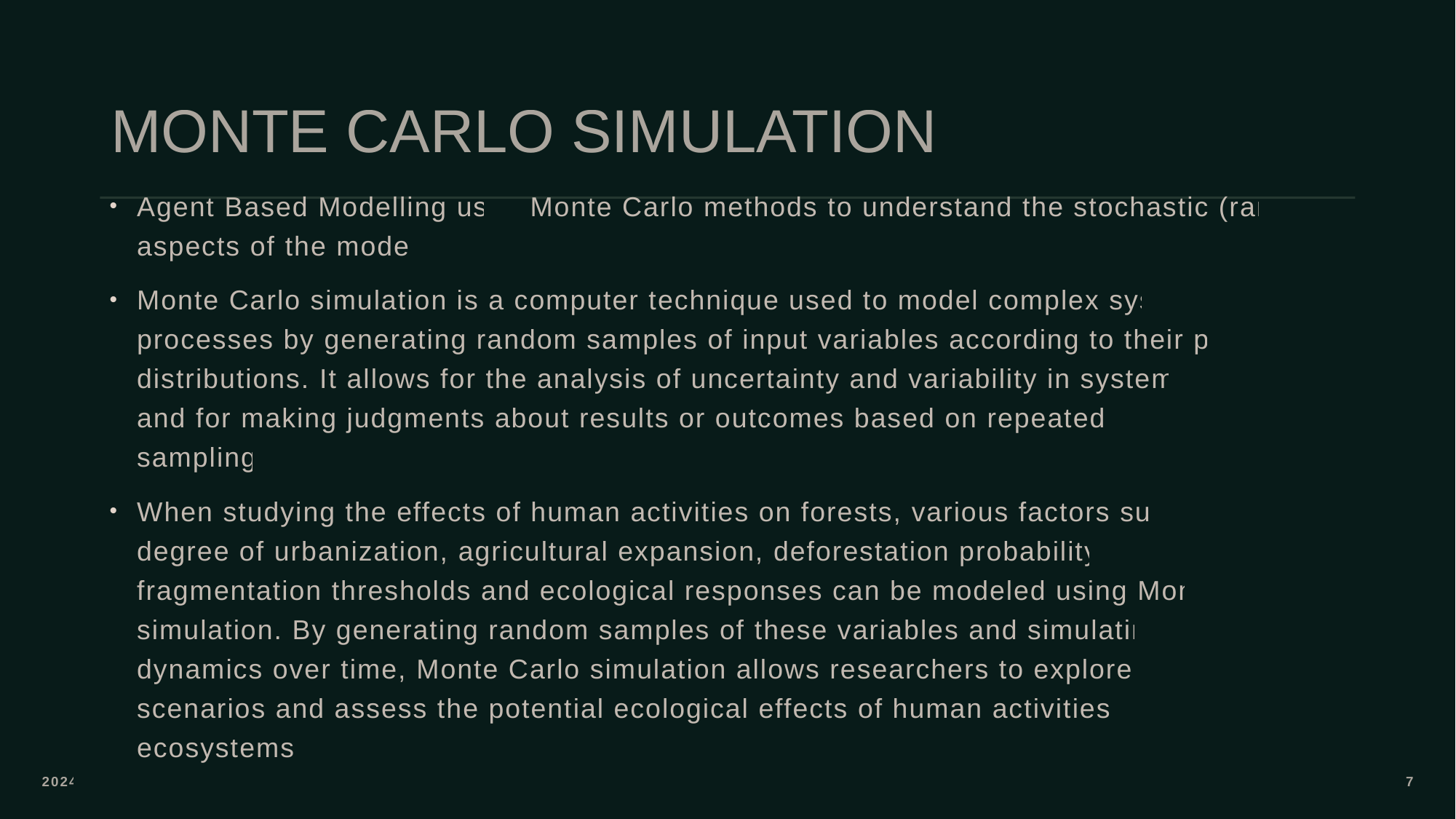

# MONTE CARLO SIMULATION
Agent Based Modelling uses Monte Carlo methods to understand the stochastic (random) aspects of the models.
Monte Carlo simulation is a computer technique used to model complex systems or processes by generating random samples of input variables according to their probability distributions. It allows for the analysis of uncertainty and variability in system behavior and for making judgments about results or outcomes based on repeated random sampling.
When studying the effects of human activities on forests, various factors such as the degree of urbanization, agricultural expansion, deforestation probability, habitat fragmentation thresholds and ecological responses can be modeled using Monte Carlo simulation. By generating random samples of these variables and simulating forest dynamics over time, Monte Carlo simulation allows researchers to explore different scenarios and assess the potential ecological effects of human activities on forest ecosystems..
2024

7